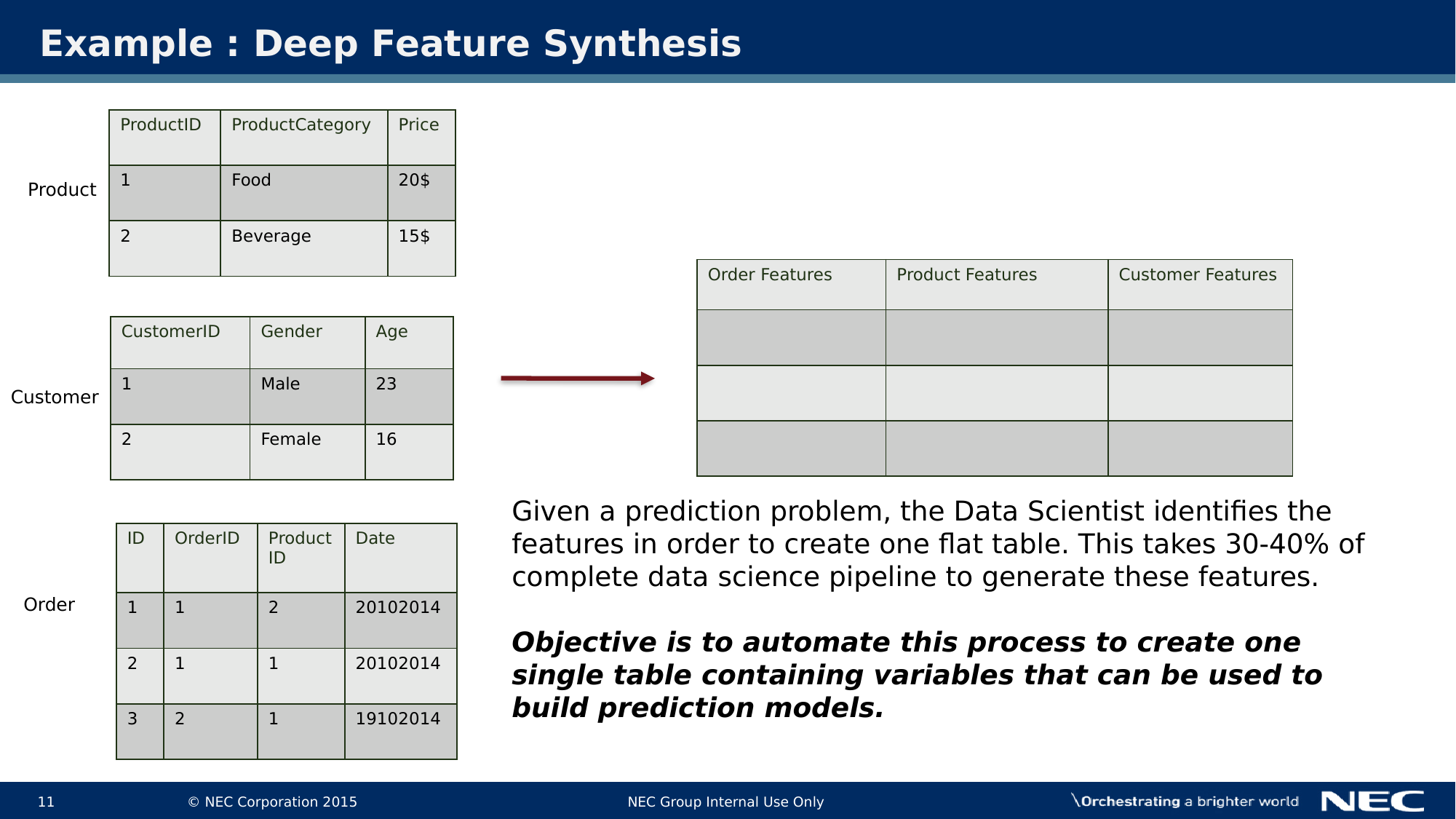

# Example : Deep Feature Synthesis
| ProductID | ProductCategory | Price |
| --- | --- | --- |
| 1 | Food | 20$ |
| 2 | Beverage | 15$ |
Product
| Order Features | Product Features | Customer Features |
| --- | --- | --- |
|  |  |  |
|  |  |  |
|  |  |  |
| CustomerID | Gender | Age |
| --- | --- | --- |
| 1 | Male | 23 |
| 2 | Female | 16 |
Customer
Given a prediction problem, the Data Scientist identifies the features in order to create one flat table. This takes 30-40% of complete data science pipeline to generate these features.

Objective is to automate this process to create one single table containing variables that can be used to build prediction models.
| ID | OrderID | Product ID | Date |
| --- | --- | --- | --- |
| 1 | 1 | 2 | 20102014 |
| 2 | 1 | 1 | 20102014 |
| 3 | 2 | 1 | 19102014 |
Order